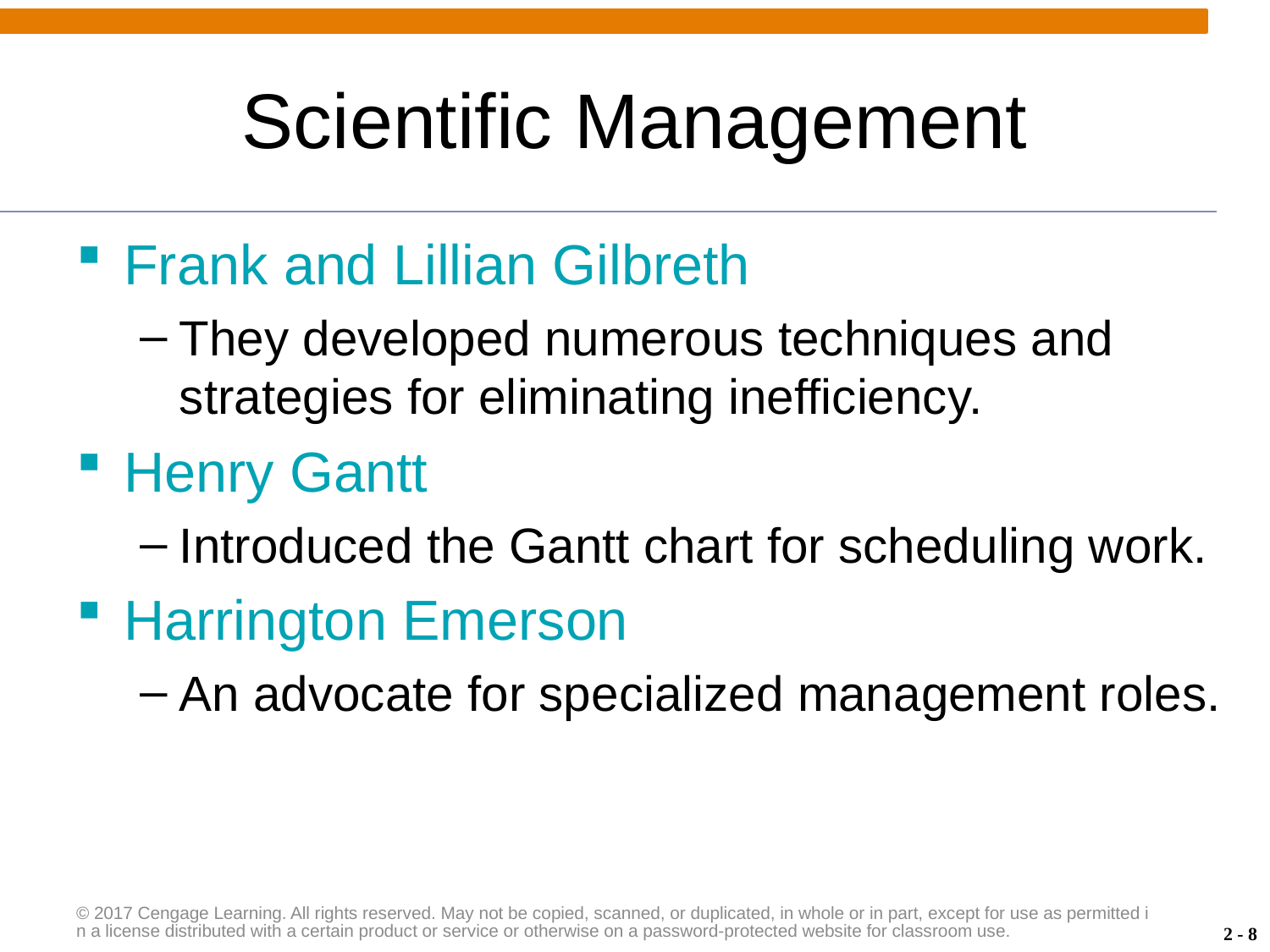

# Scientific Management
Frank and Lillian Gilbreth
They developed numerous techniques and strategies for eliminating inefficiency.
Henry Gantt
Introduced the Gantt chart for scheduling work.
Harrington Emerson
An advocate for specialized management roles.
© 2017 Cengage Learning. All rights reserved. May not be copied, scanned, or duplicated, in whole or in part, except for use as permitted in a license distributed with a certain product or service or otherwise on a password-protected website for classroom use.